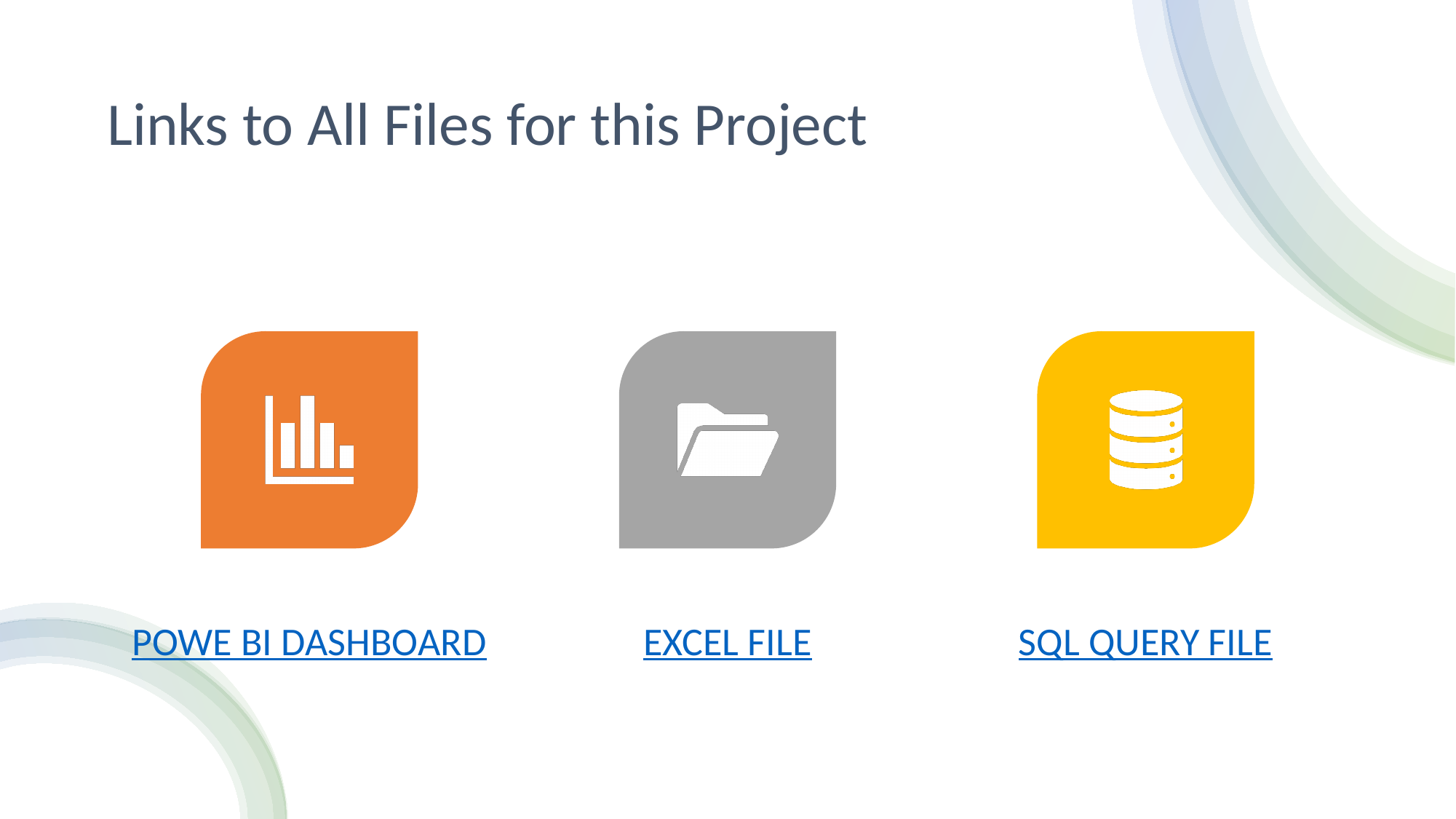

# Links to All Files for this Project
Powe Bi Dashboard
Excel File
SQL Query File